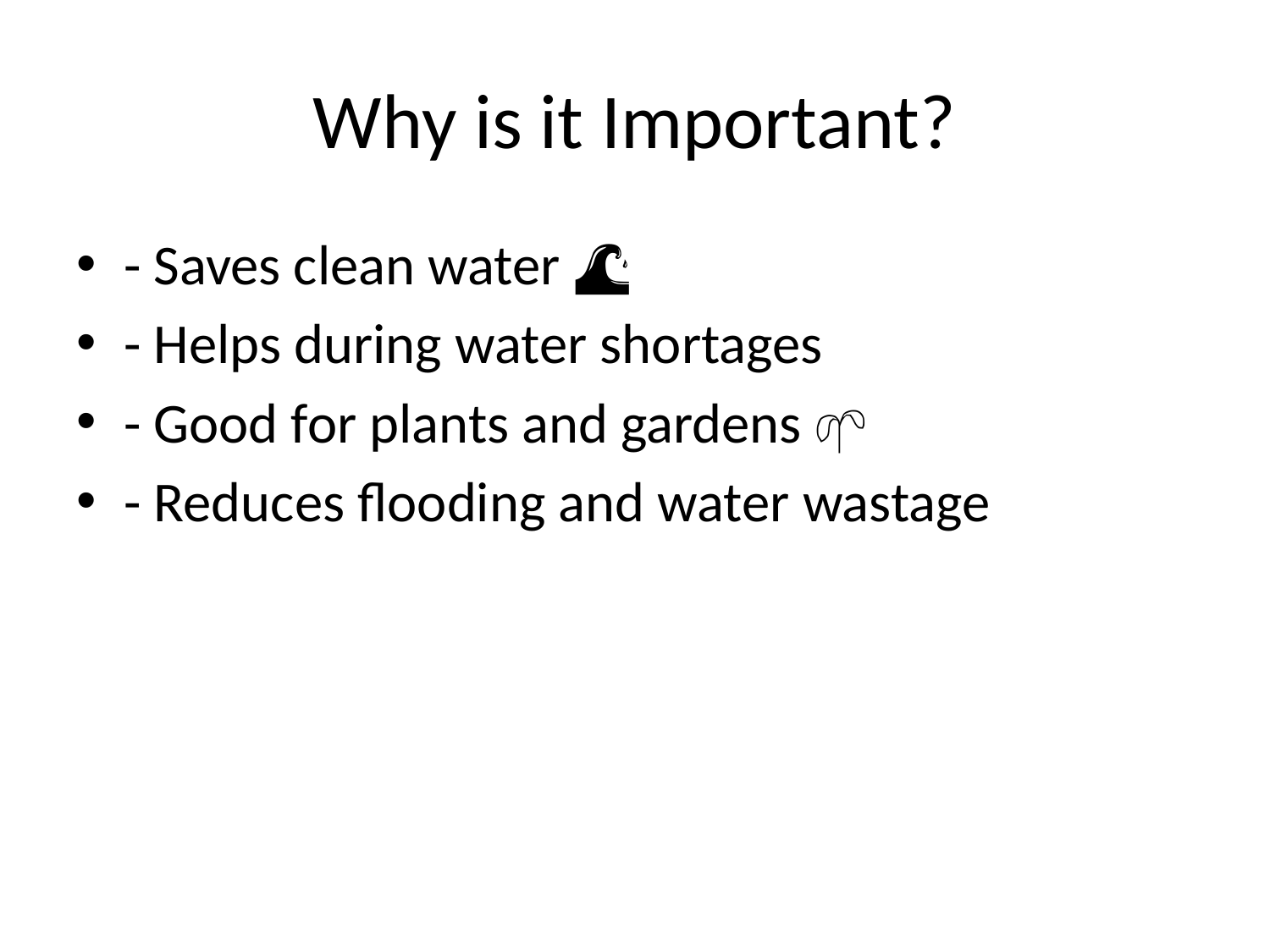

# Why is it Important?
- Saves clean water 🌊
- Helps during water shortages
- Good for plants and gardens 🌱
- Reduces flooding and water wastage